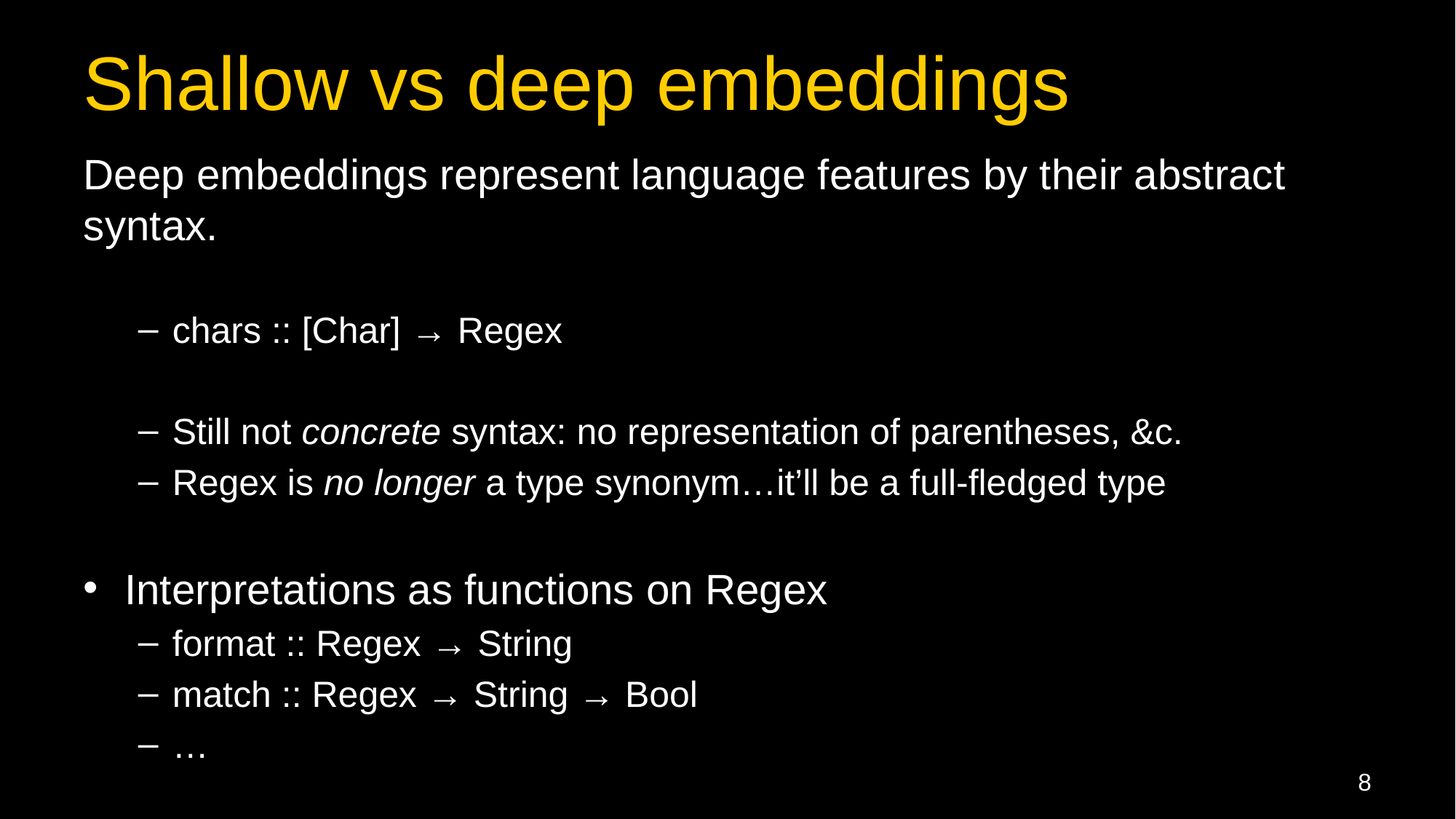

# Shallow vs deep embeddings
Deep embeddings represent language features by their abstract syntax.

chars :: [Char] → Regex

Still not concrete syntax: no representation of parentheses, &c.
Regex is no longer a type synonym…it’ll be a full-fledged type

Interpretations as functions on Regex
format :: Regex → String
match :: Regex → String → Bool
…
8